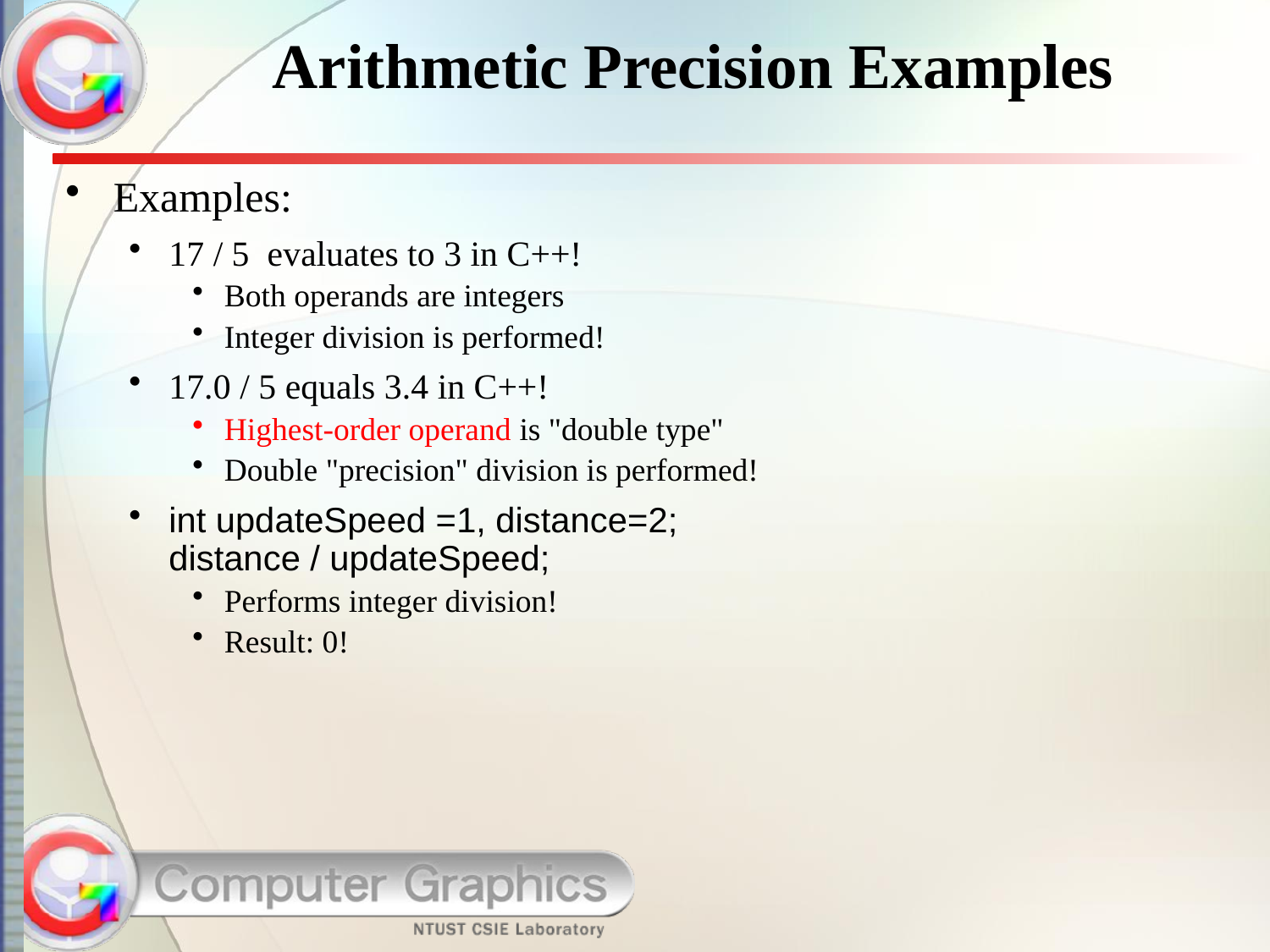

# Arithmetic Precision Examples
Examples:
17 / 5  evaluates to 3 in C++!
Both operands are integers
Integer division is performed!
17.0 / 5 equals 3.4 in C++!
Highest-order operand is "double type"
Double "precision" division is performed!
int updateSpeed =1, distance=2;
distance / updateSpeed;
Performs integer division!
Result: 0!